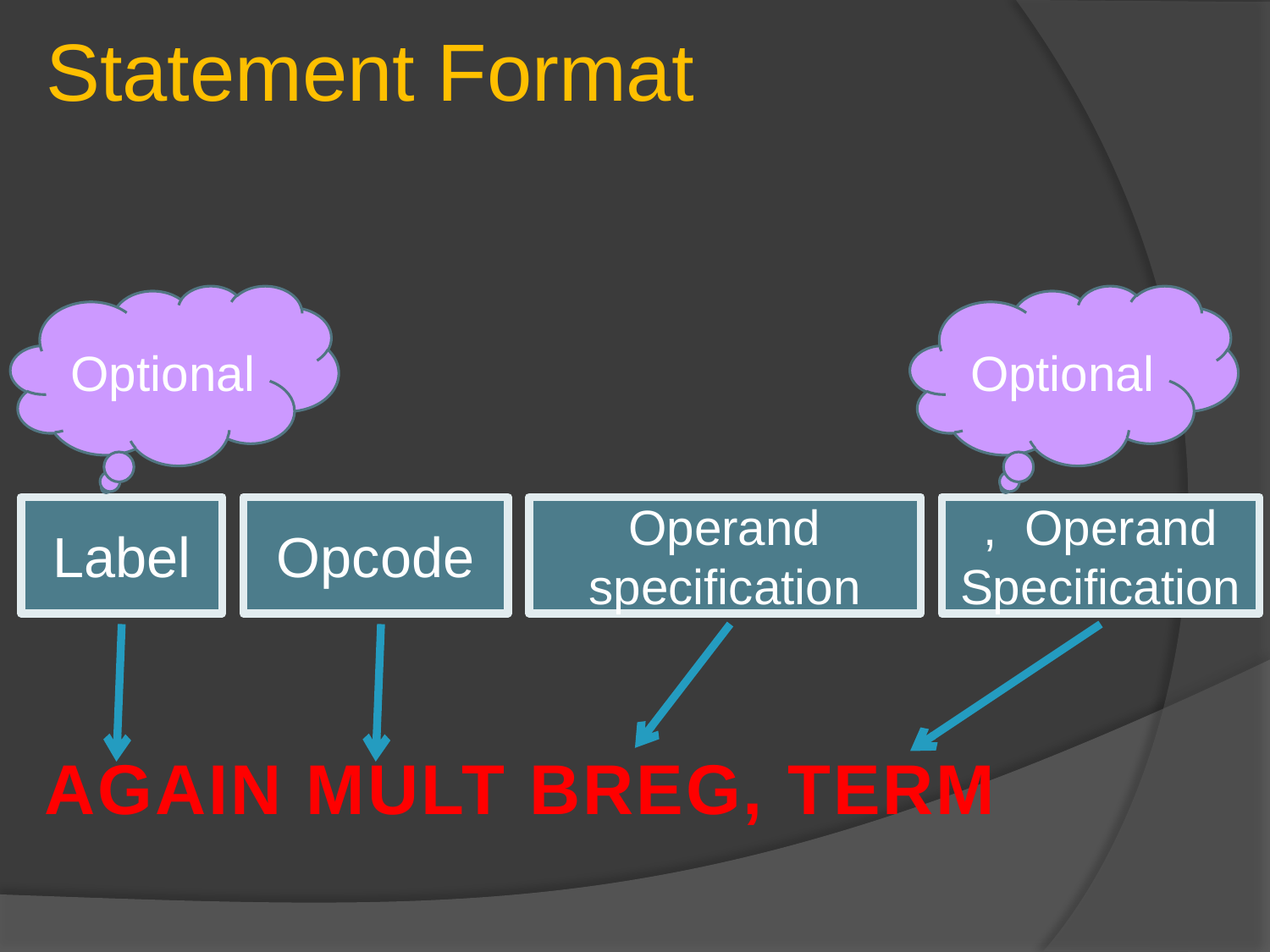

# Statement Format
Optional
Optional
Label
Opcode
Operand specification
,  Operand Specification
AGAIN MULT BREG, TERM